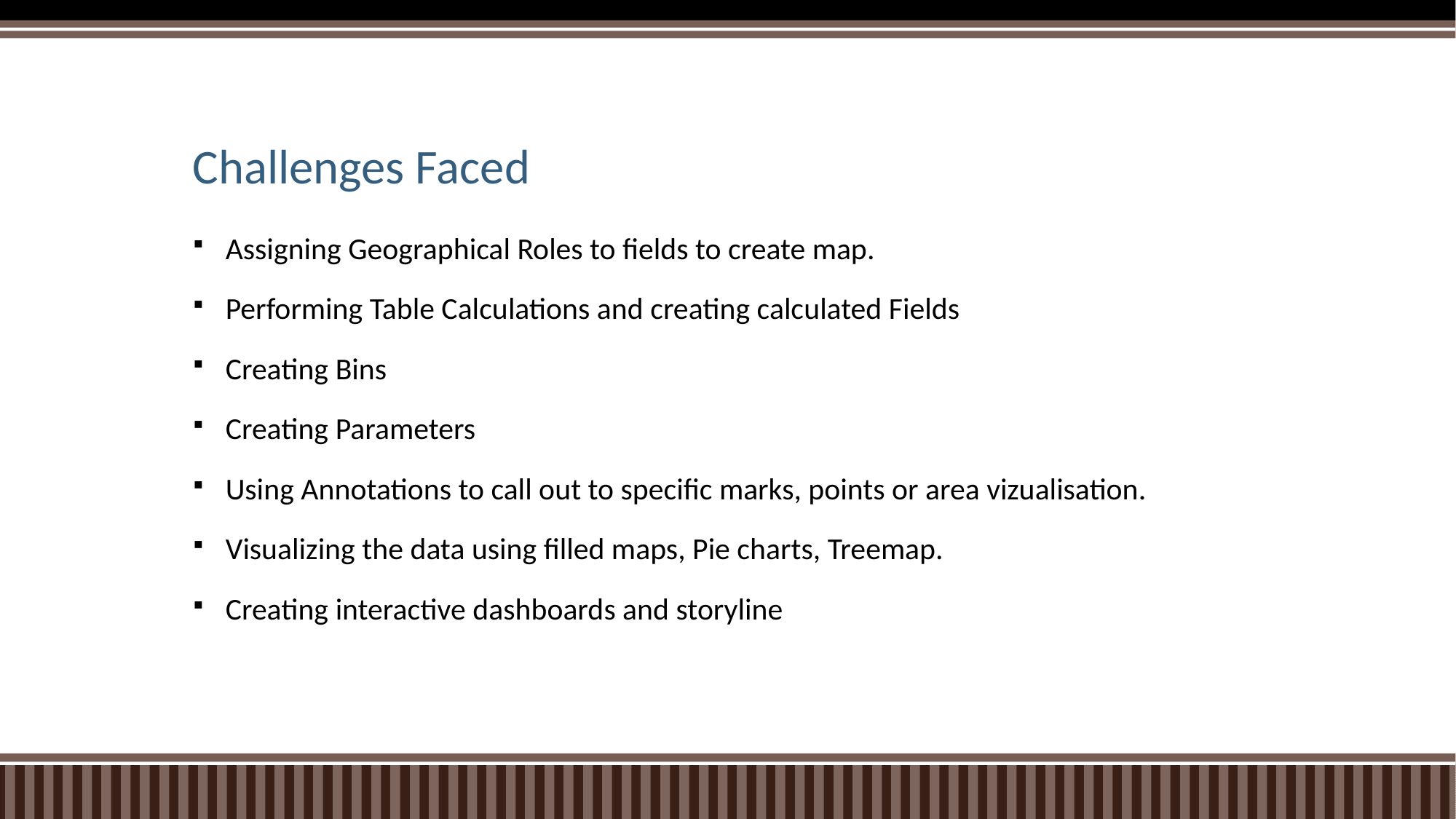

# Challenges Faced
Assigning Geographical Roles to fields to create map.
Performing Table Calculations and creating calculated Fields
Creating Bins
Creating Parameters
Using Annotations to call out to specific marks, points or area vizualisation.
Visualizing the data using filled maps, Pie charts, Treemap.
Creating interactive dashboards and storyline